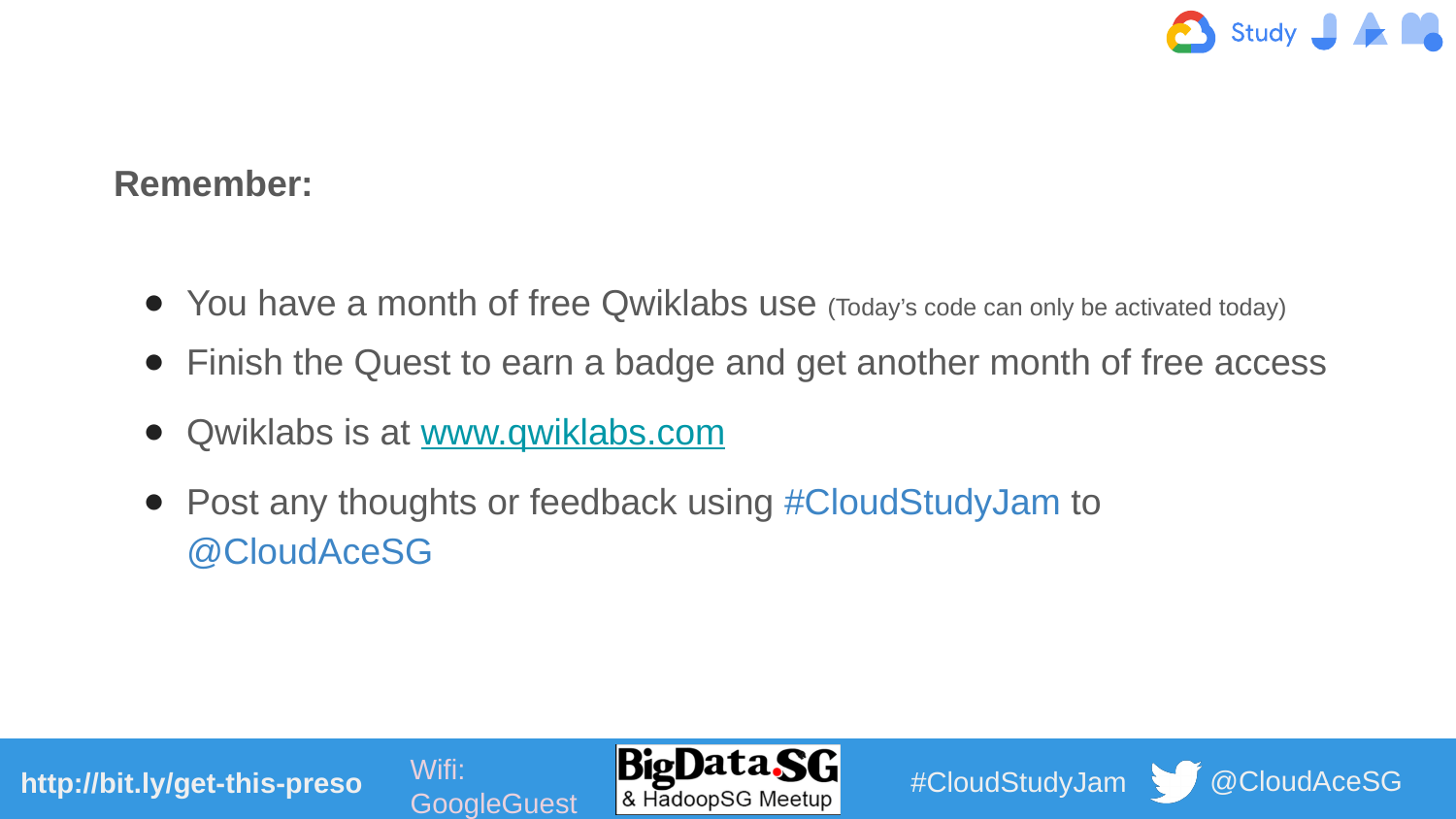

Remember:

You have a month of free Qwiklabs use (Today’s code can only be activated today)
Finish the Quest to earn a badge and get another month of free access
Qwiklabs is at www.qwiklabs.com
Post any thoughts or feedback using #CloudStudyJam to @CloudAceSG